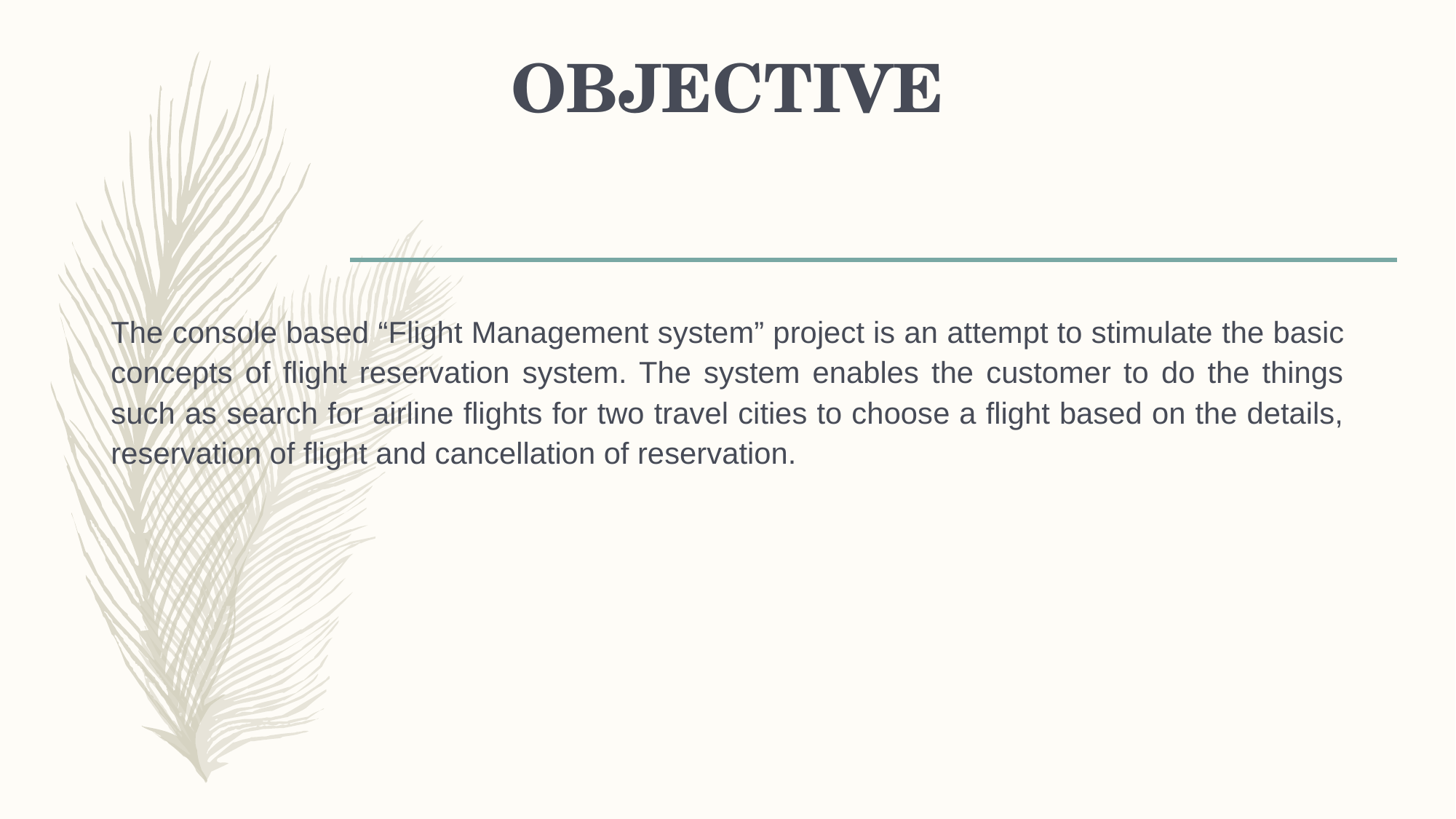

# OBJECTIVE
The console based “Flight Management system” project is an attempt to stimulate the basic concepts of flight reservation system. The system enables the customer to do the things such as search for airline flights for two travel cities to choose a flight based on the details, reservation of flight and cancellation of reservation.